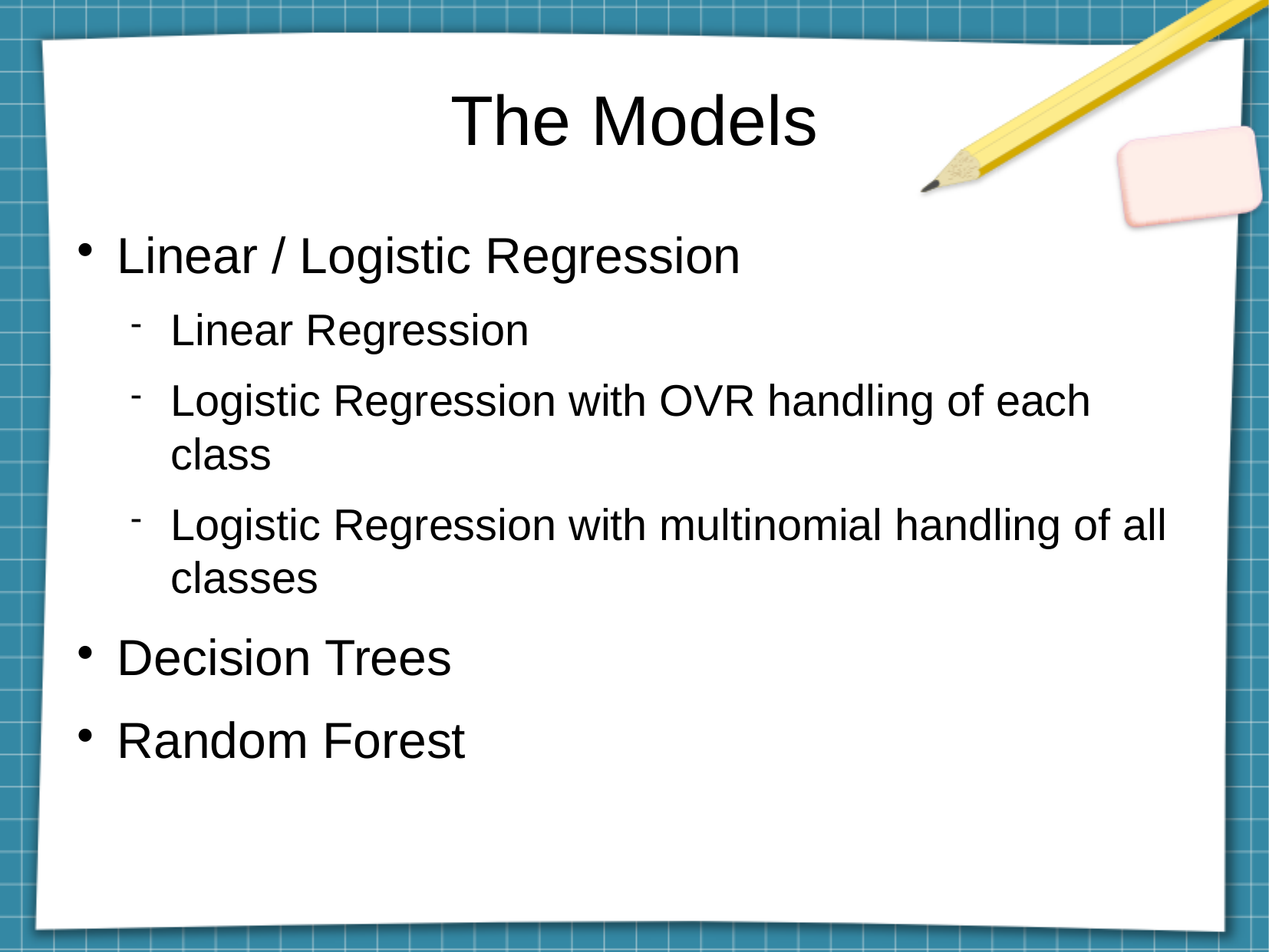

The Models
Linear / Logistic Regression
Linear Regression
Logistic Regression with OVR handling of each class
Logistic Regression with multinomial handling of all classes
Decision Trees
Random Forest